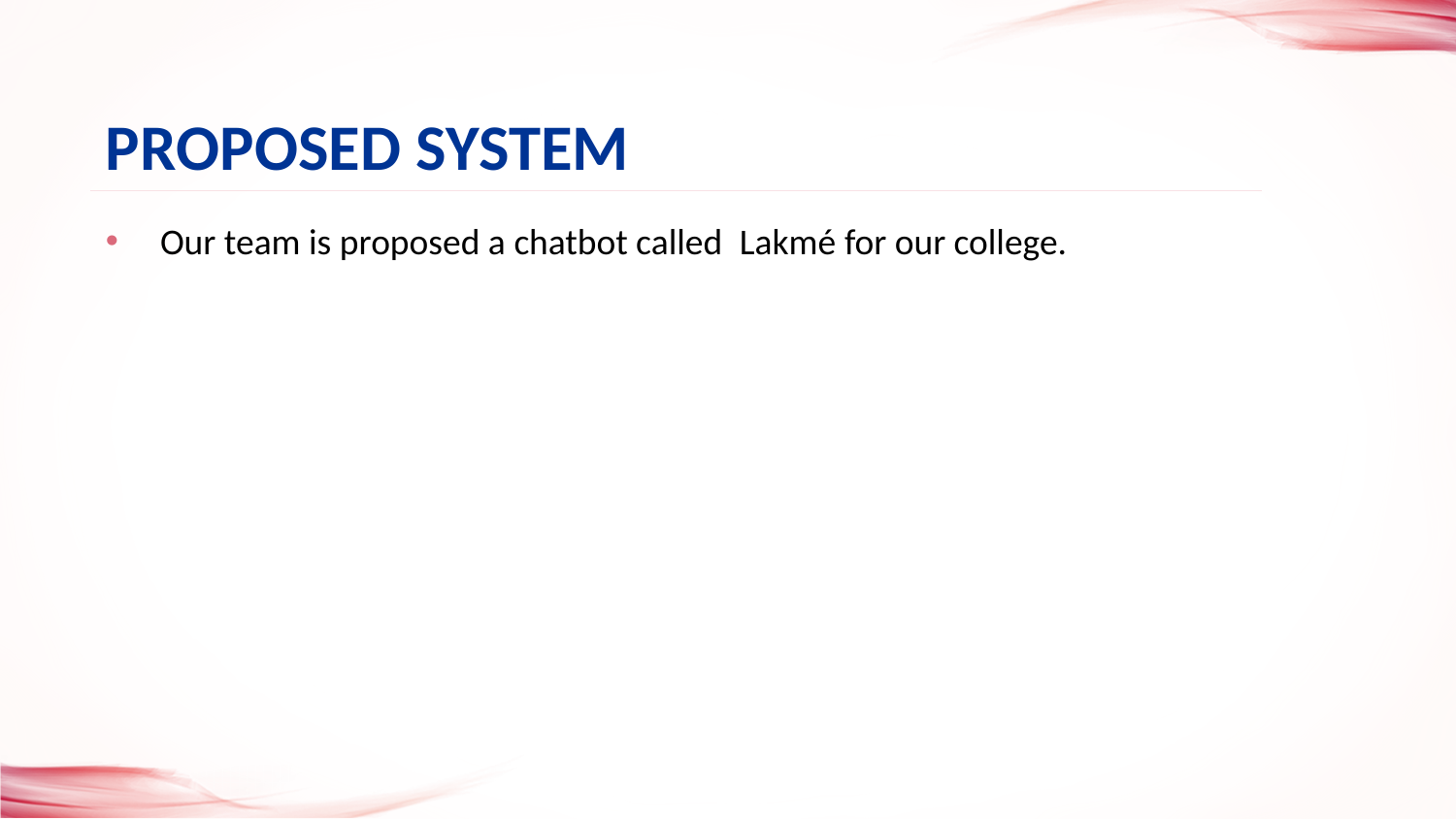

Proposed system
# Our team is proposed a chatbot called  Lakmé for our college.